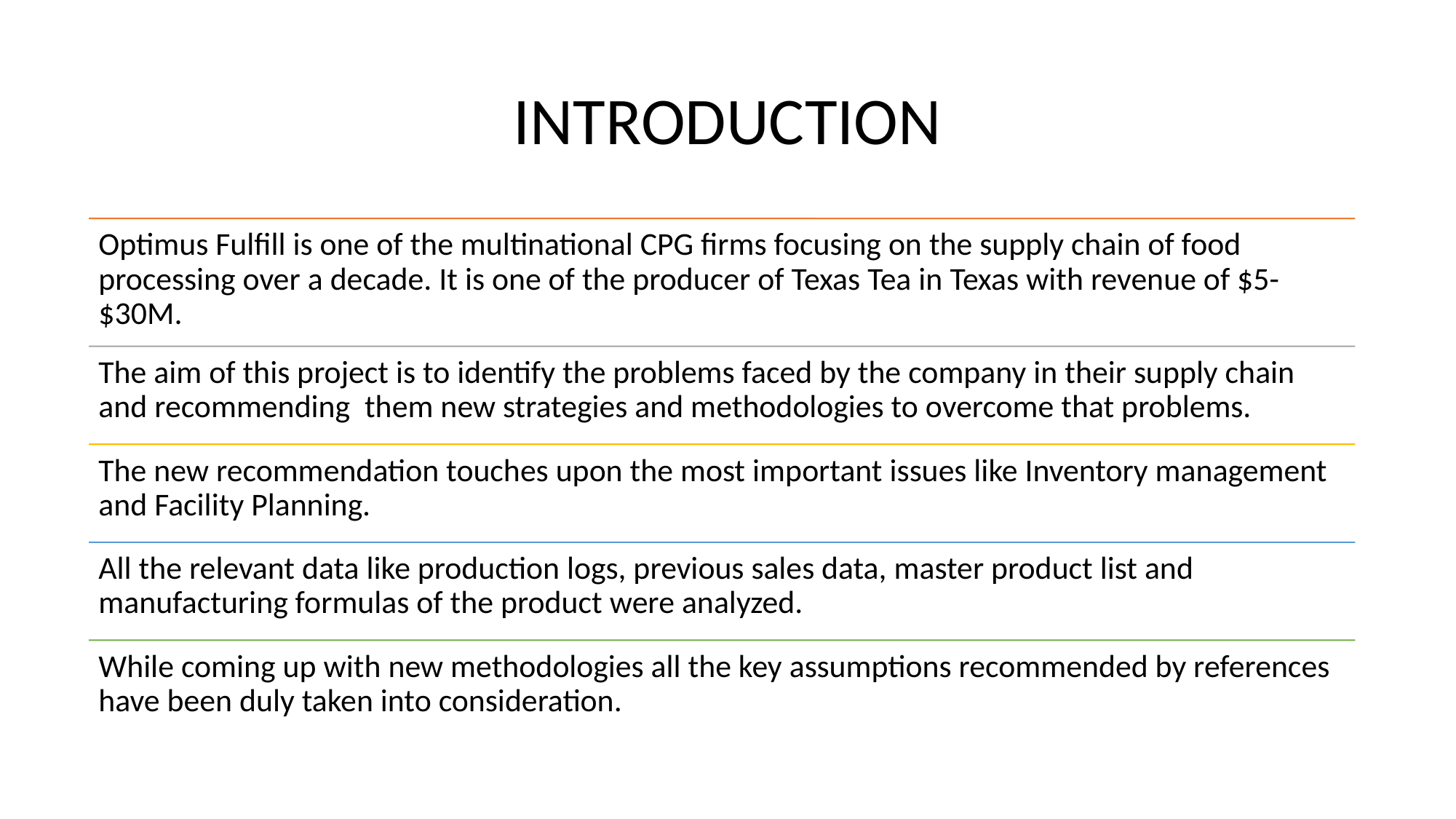

# INTRODUCTION
Optimus Fulfill is one of the multinational CPG firms focusing on the supply chain of food processing over a decade. It is one of the producer of Texas Tea in Texas with revenue of $5-$30M.
The aim of this project is to identify the problems faced by the company in their supply chain and recommending  them new strategies and methodologies to overcome that problems.
The new recommendation touches upon the most important issues like Inventory management and Facility Planning.
All the relevant data like production logs, previous sales data, master product list and  manufacturing formulas of the product were analyzed.
While coming up with new methodologies all the key assumptions recommended by references have been duly taken into consideration.